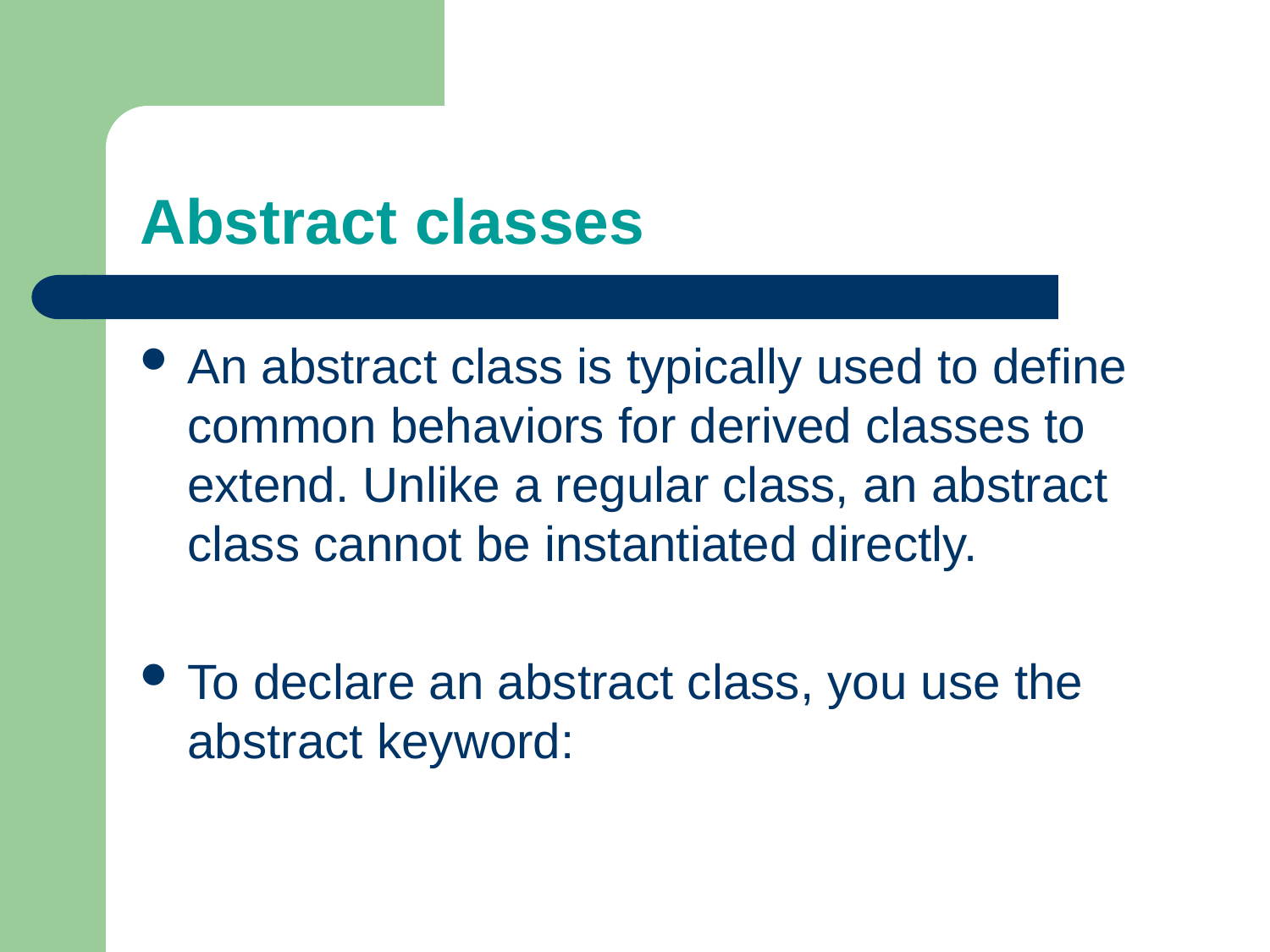

# Abstract classes
An abstract class is typically used to define common behaviors for derived classes to extend. Unlike a regular class, an abstract class cannot be instantiated directly.

To declare an abstract class, you use the abstract keyword: